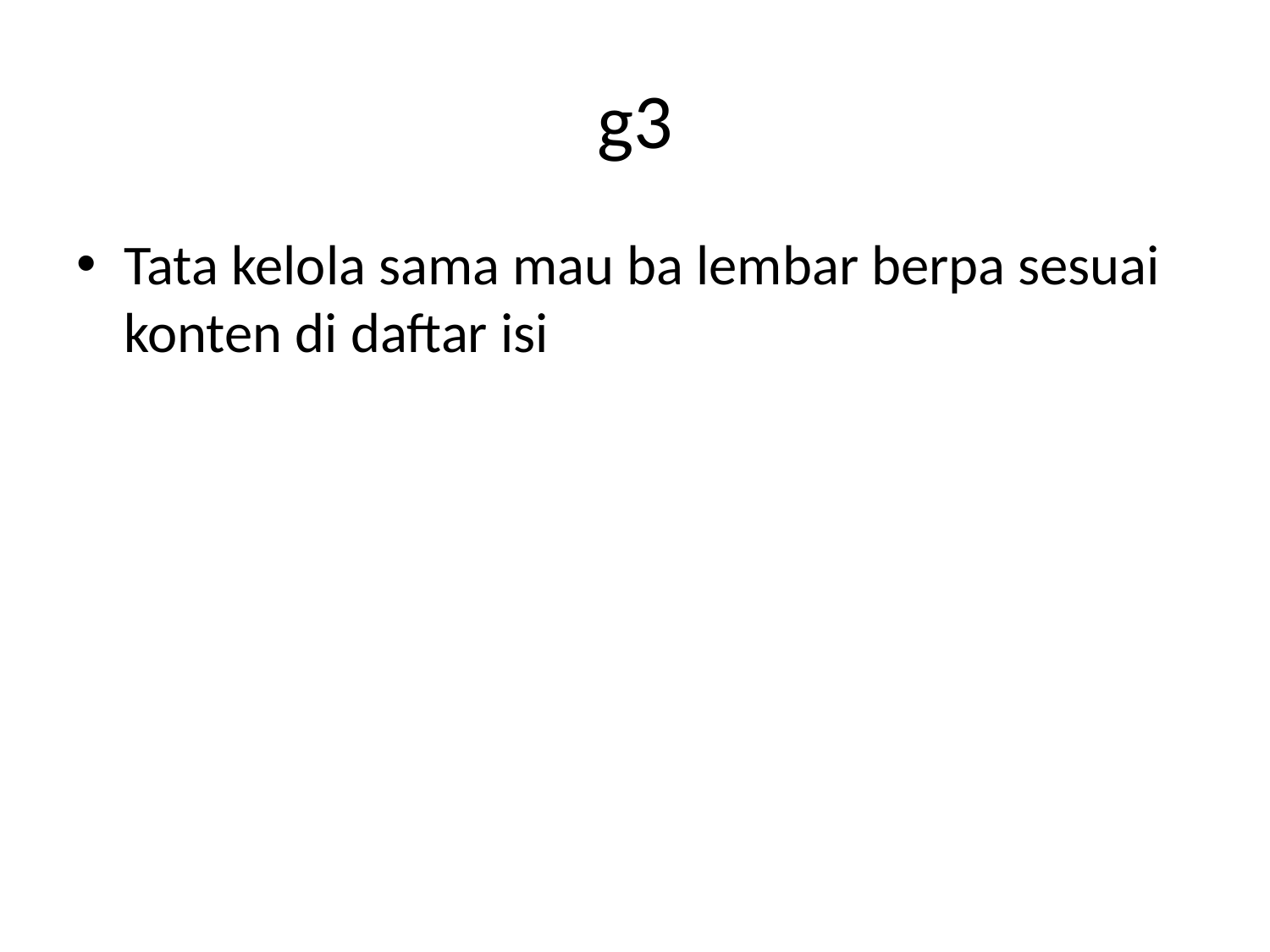

# g3
Tata kelola sama mau ba lembar berpa sesuai konten di daftar isi